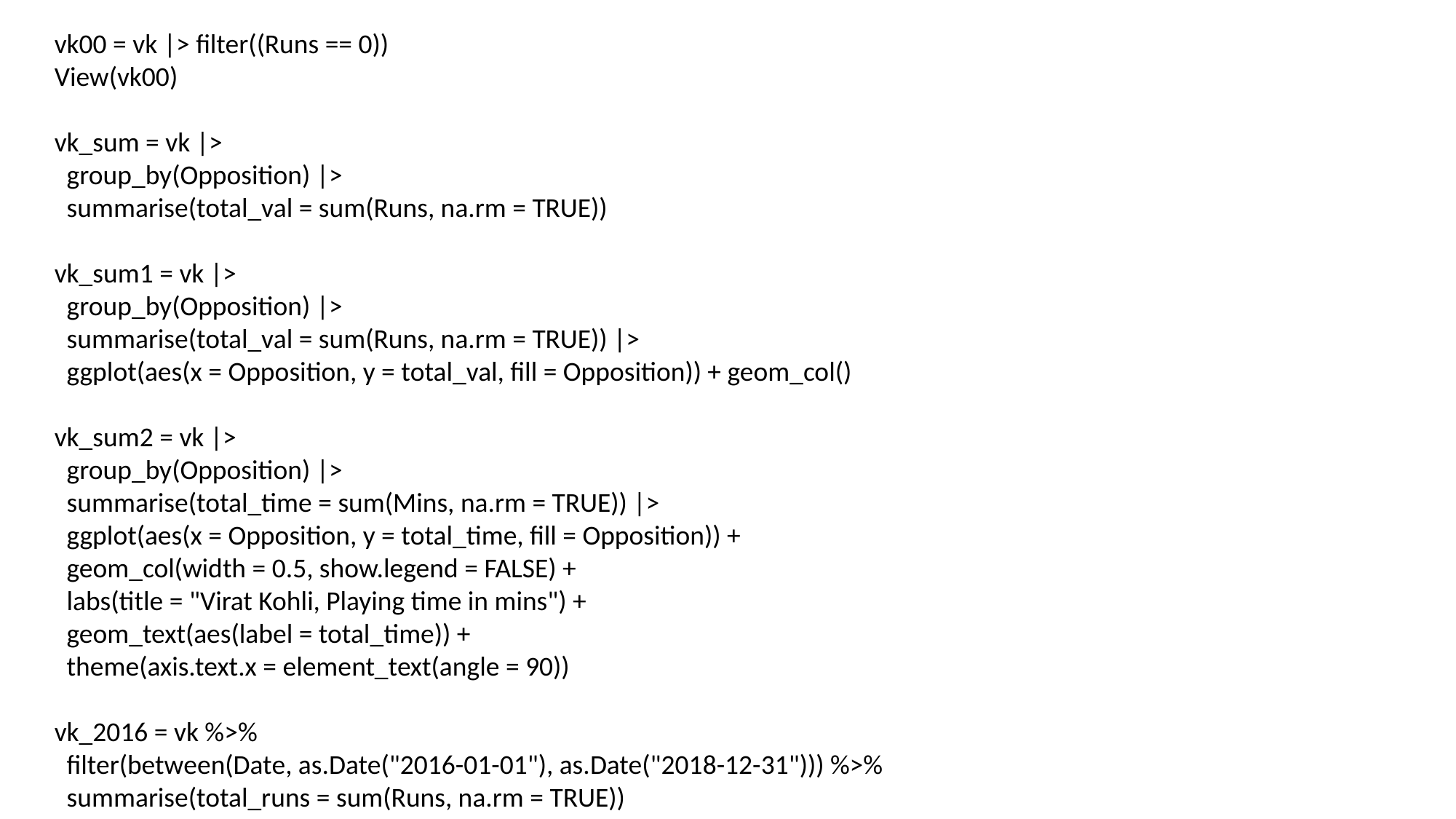

vk00 = vk |> filter((Runs == 0))
View(vk00)

vk_sum = vk |>
  group_by(Opposition) |>
  summarise(total_val = sum(Runs, na.rm = TRUE))

vk_sum1 = vk |>
  group_by(Opposition) |>
  summarise(total_val = sum(Runs, na.rm = TRUE)) |>
  ggplot(aes(x = Opposition, y = total_val, fill = Opposition)) + geom_col()

vk_sum2 = vk |>
  group_by(Opposition) |>
  summarise(total_time = sum(Mins, na.rm = TRUE)) |>
  ggplot(aes(x = Opposition, y = total_time, fill = Opposition)) +
  geom_col(width = 0.5, show.legend = FALSE) +
  labs(title = "Virat Kohli, Playing time in mins") +
  geom_text(aes(label = total_time)) +
  theme(axis.text.x = element_text(angle = 90))

vk_2016 = vk %>%
  filter(between(Date, as.Date("2016-01-01"), as.Date("2018-12-31"))) %>%
  summarise(total_runs = sum(Runs, na.rm = TRUE))